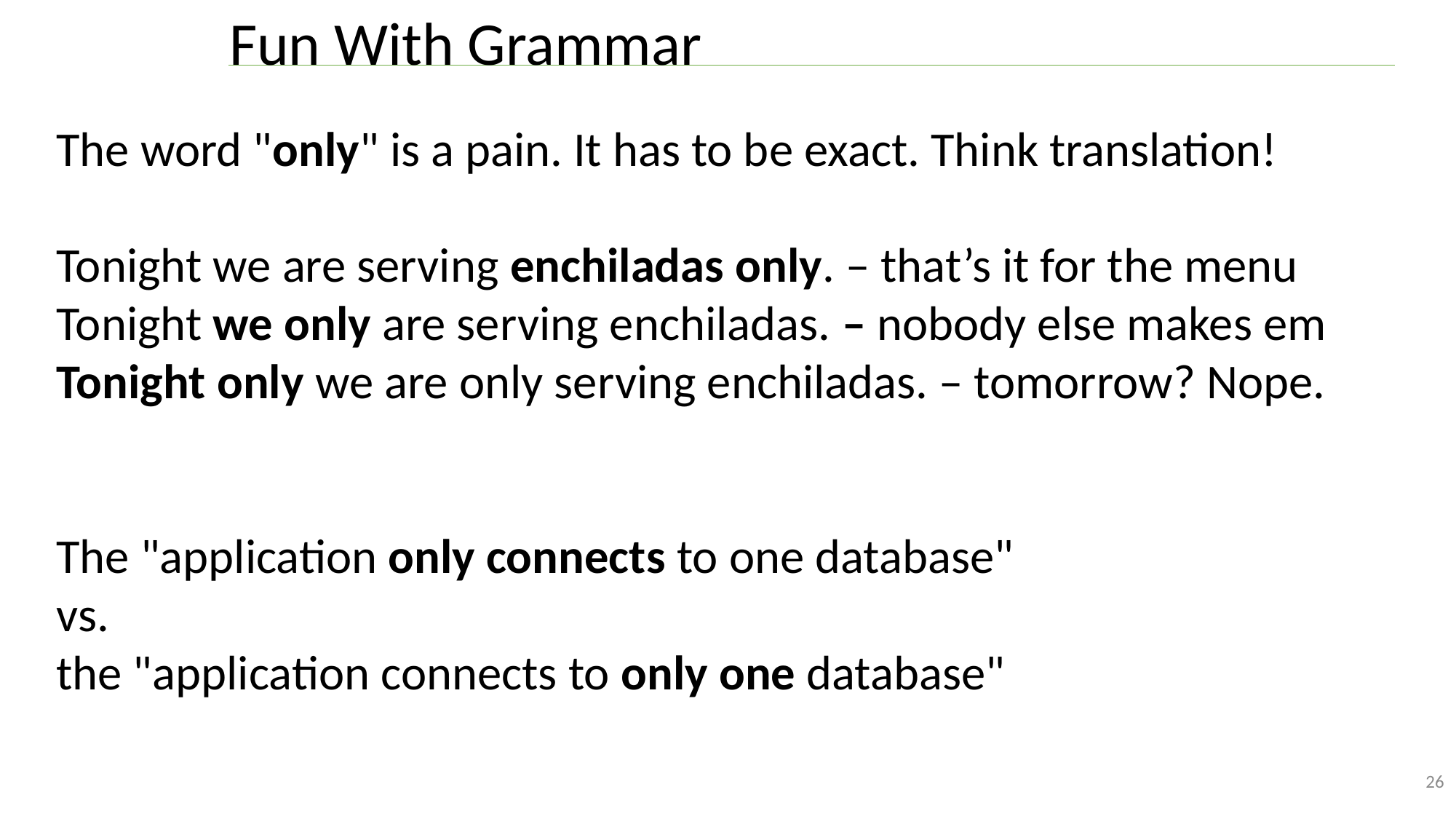

# Fun With Grammar
The word "only" is a pain. It has to be exact. Think translation!

Tonight we are serving enchiladas only. – that’s it for the menu
Tonight we only are serving enchiladas. – nobody else makes em
Tonight only we are only serving enchiladas. – tomorrow? Nope.
The "application only connects to one database"
vs.
the "application connects to only one database"
26